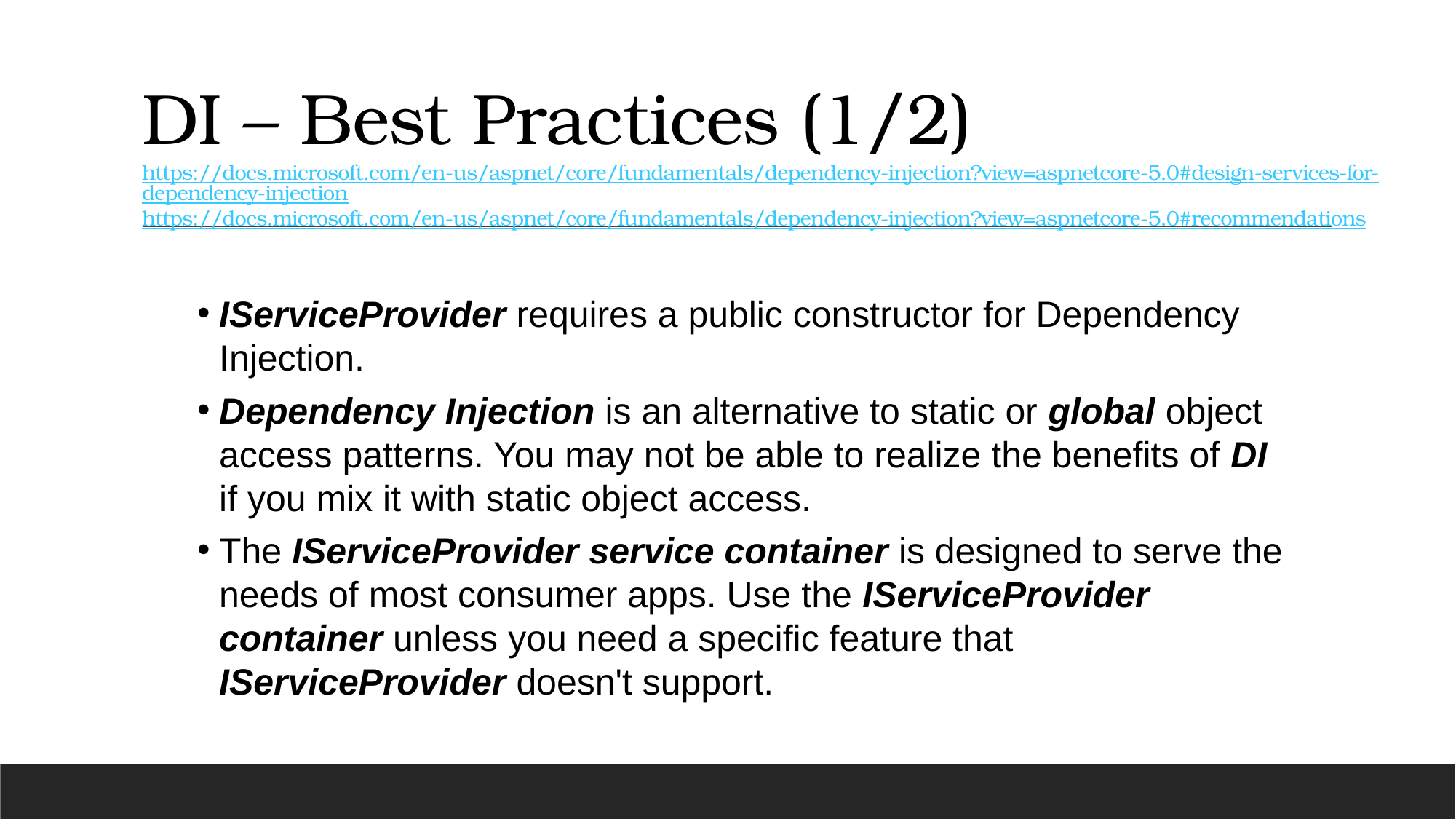

DI – Best Practices (1/2)
https://docs.microsoft.com/en-us/aspnet/core/fundamentals/dependency-injection?view=aspnetcore-5.0#design-services-for-dependency-injection
https://docs.microsoft.com/en-us/aspnet/core/fundamentals/dependency-injection?view=aspnetcore-5.0#recommendations
IServiceProvider requires a public constructor for Dependency Injection.
Dependency Injection is an alternative to static or global object access patterns. You may not be able to realize the benefits of DI if you mix it with static object access.
The IServiceProvider service container is designed to serve the needs of most consumer apps. Use the IServiceProvider container unless you need a specific feature that IServiceProvider doesn't support.